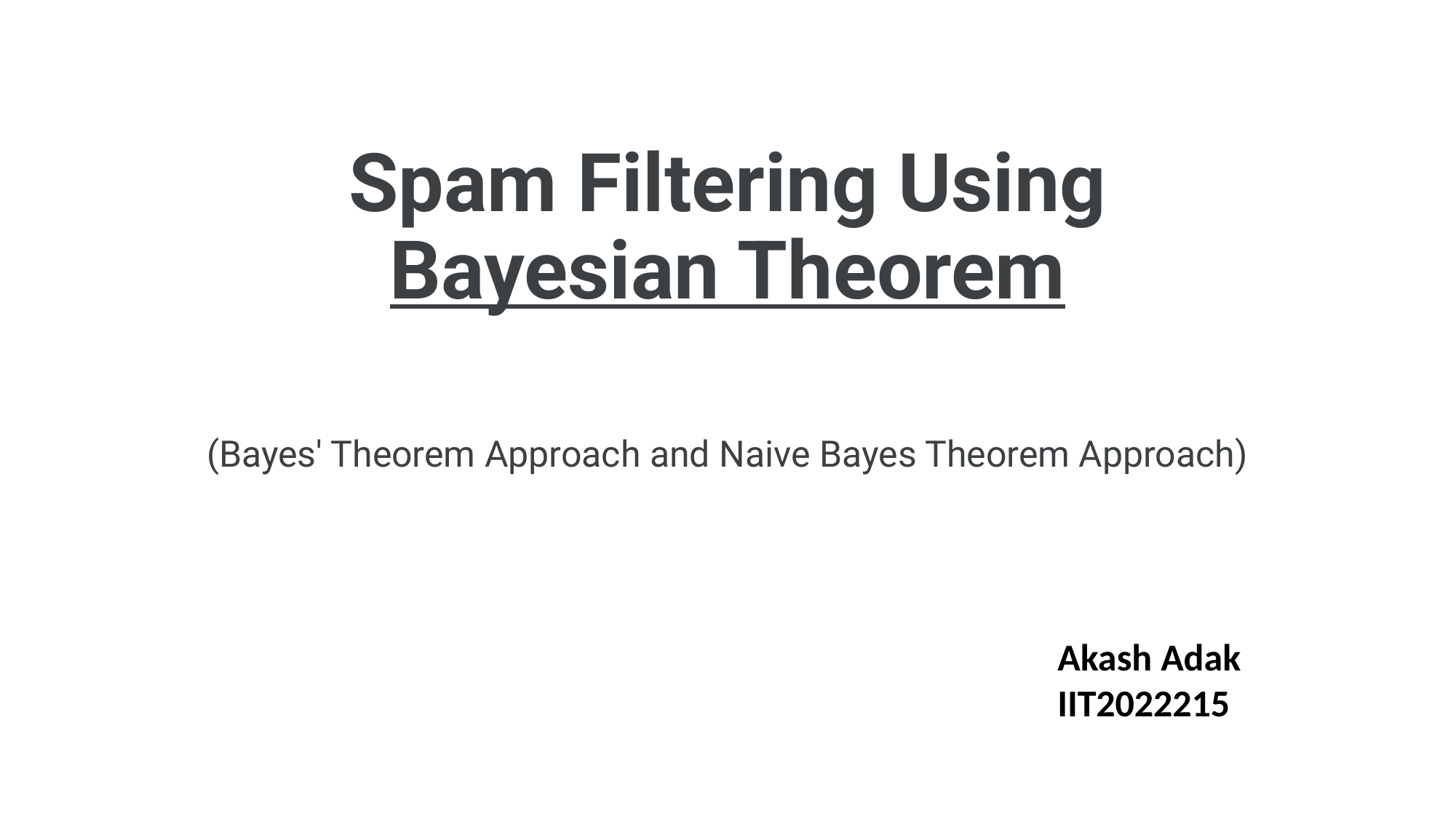

# Spam Filtering Using Bayesian Theorem
(Bayes' Theorem Approach and Naive Bayes Theorem Approach)
Akash Adak
IIT2022215